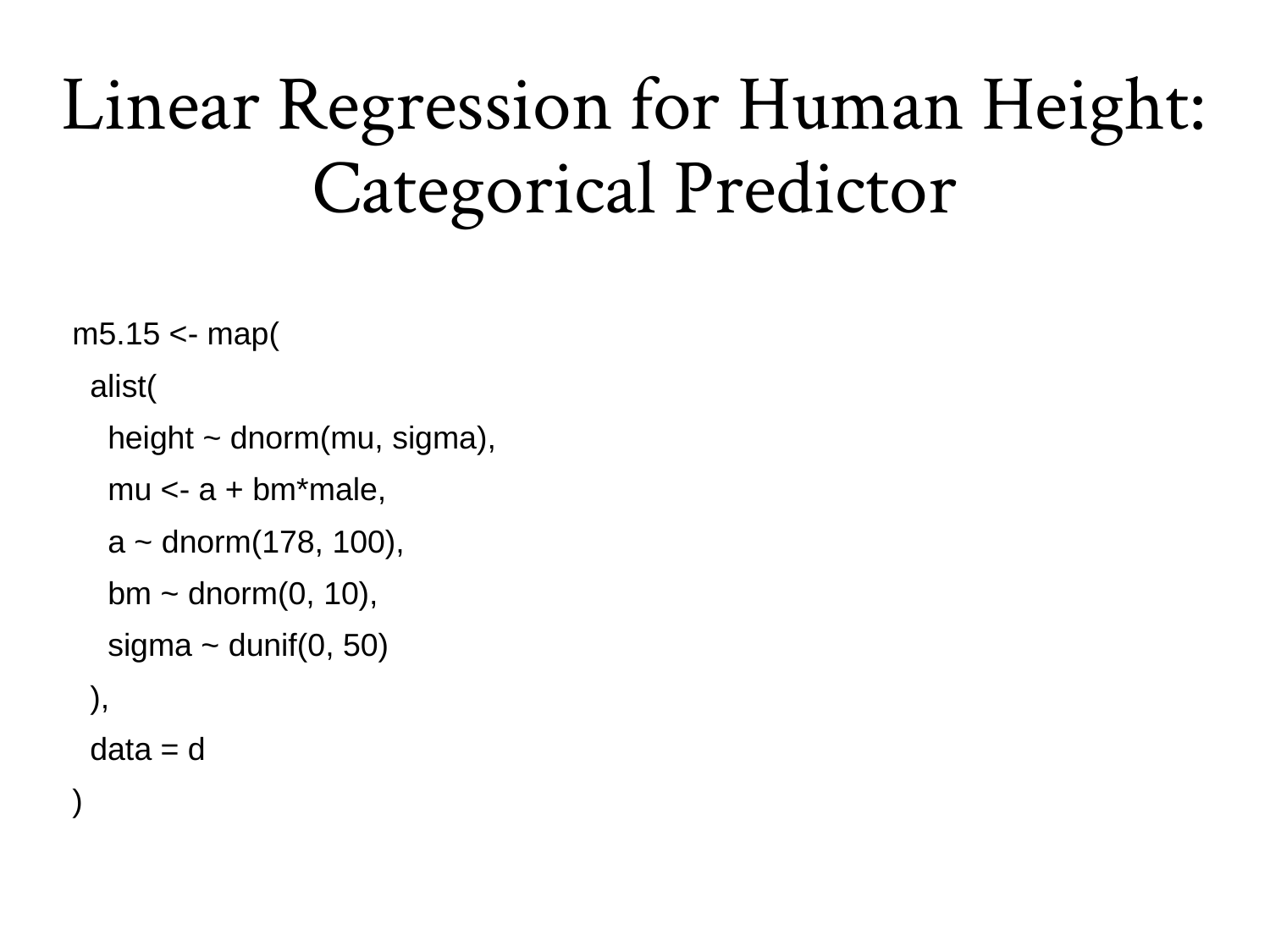

# Linear Regression for Human Height: Categorical Predictor
m5.15 <- map(
  alist(
    height ~ dnorm(mu, sigma),
    mu <- a + bm*male,
    a ~ dnorm(178, 100),
    bm ~ dnorm(0, 10),
    sigma ~ dunif(0, 50)
  ),
  data = d
)